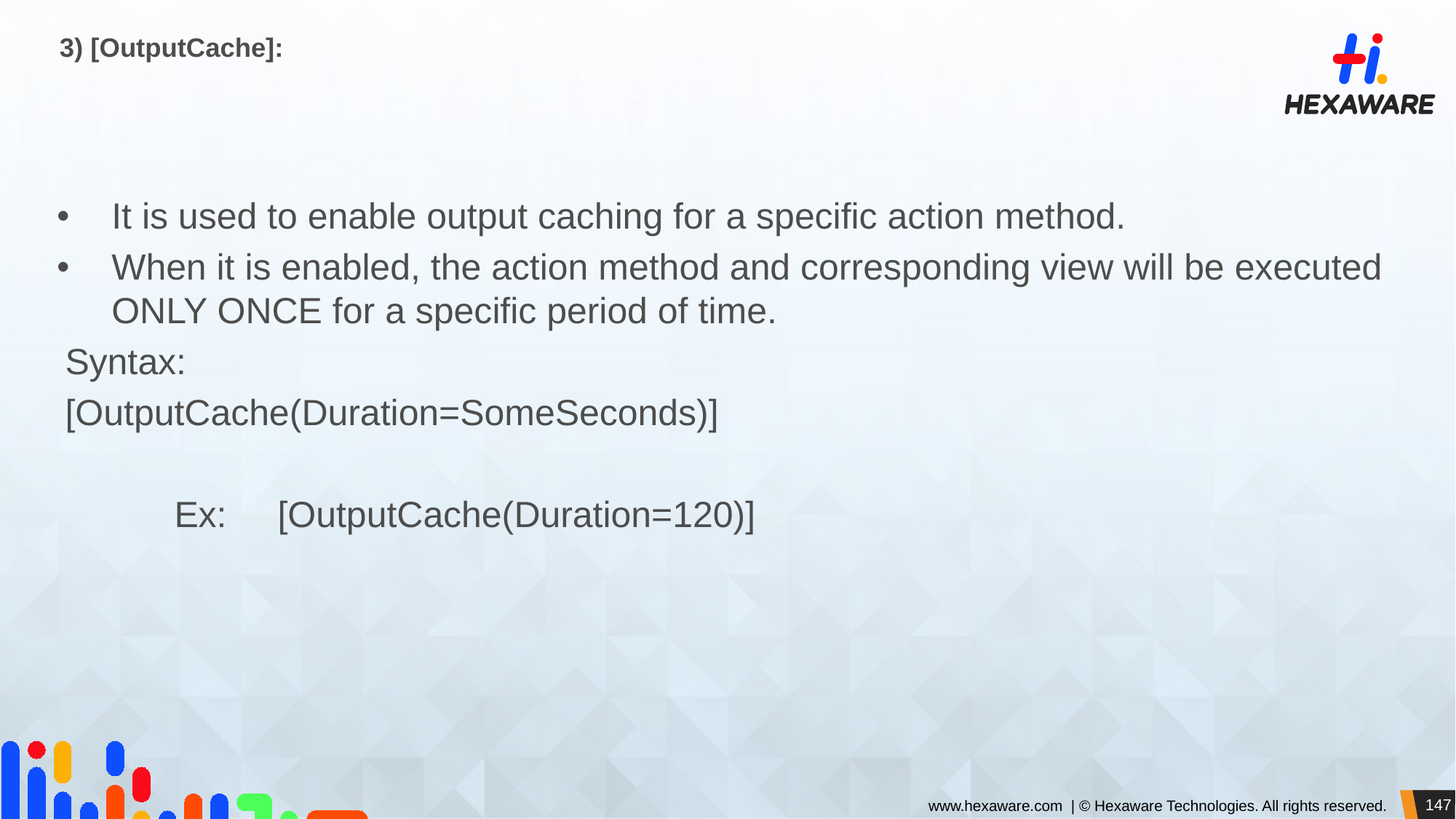

# 3) [OutputCache]:
It is used to enable output caching for a specific action method.
When it is enabled, the action method and corresponding view will be executed ONLY ONCE for a specific period of time.
Syntax:
[OutputCache(Duration=SomeSeconds)]

	Ex:     [OutputCache(Duration=120)]